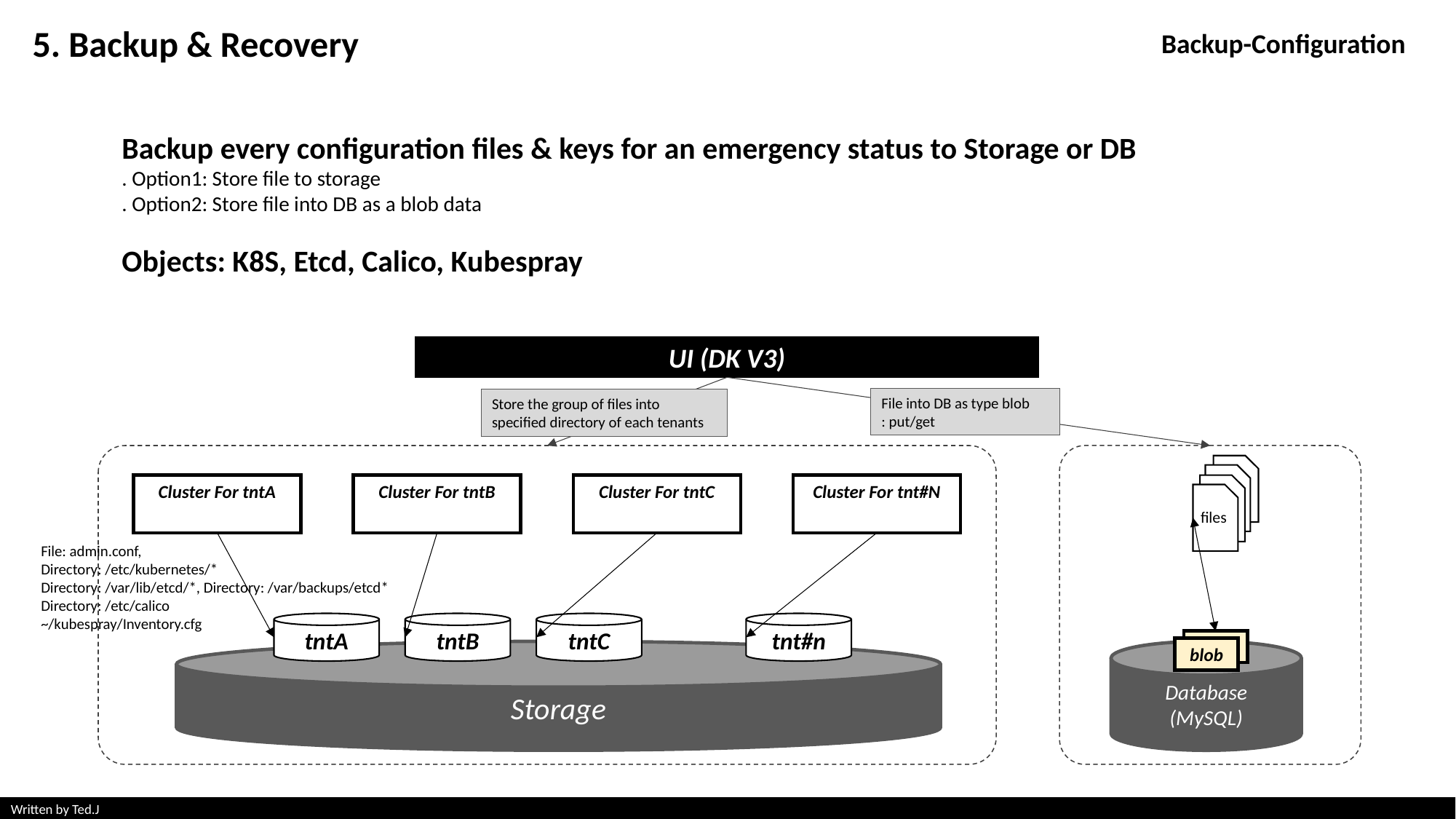

5. Backup & Recovery
Backup-Configuration
Backup every configuration files & keys for an emergency status to Storage or DB
. Option1: Store file to storage
. Option2: Store file into DB as a blob data

Objects: K8S, Etcd, Calico, Kubespray
UI (DK V3)
File into DB as type blob
: put/get
Store the group of files into specified directory of each tenants

blob

blob
Cluster For tntA
Cluster For tntB
Cluster For tntC
Cluster For tnt#N

blob

files
File: admin.conf,
Directory: /etc/kubernetes/*
Directory: /var/lib/etcd/*, Directory: /var/backups/etcd*
Directory: /etc/calico
~/kubespray/Inventory.cfg
tntC
tnt#n
tntA
tntB
blob
blob
Storage
Database
(MySQL)